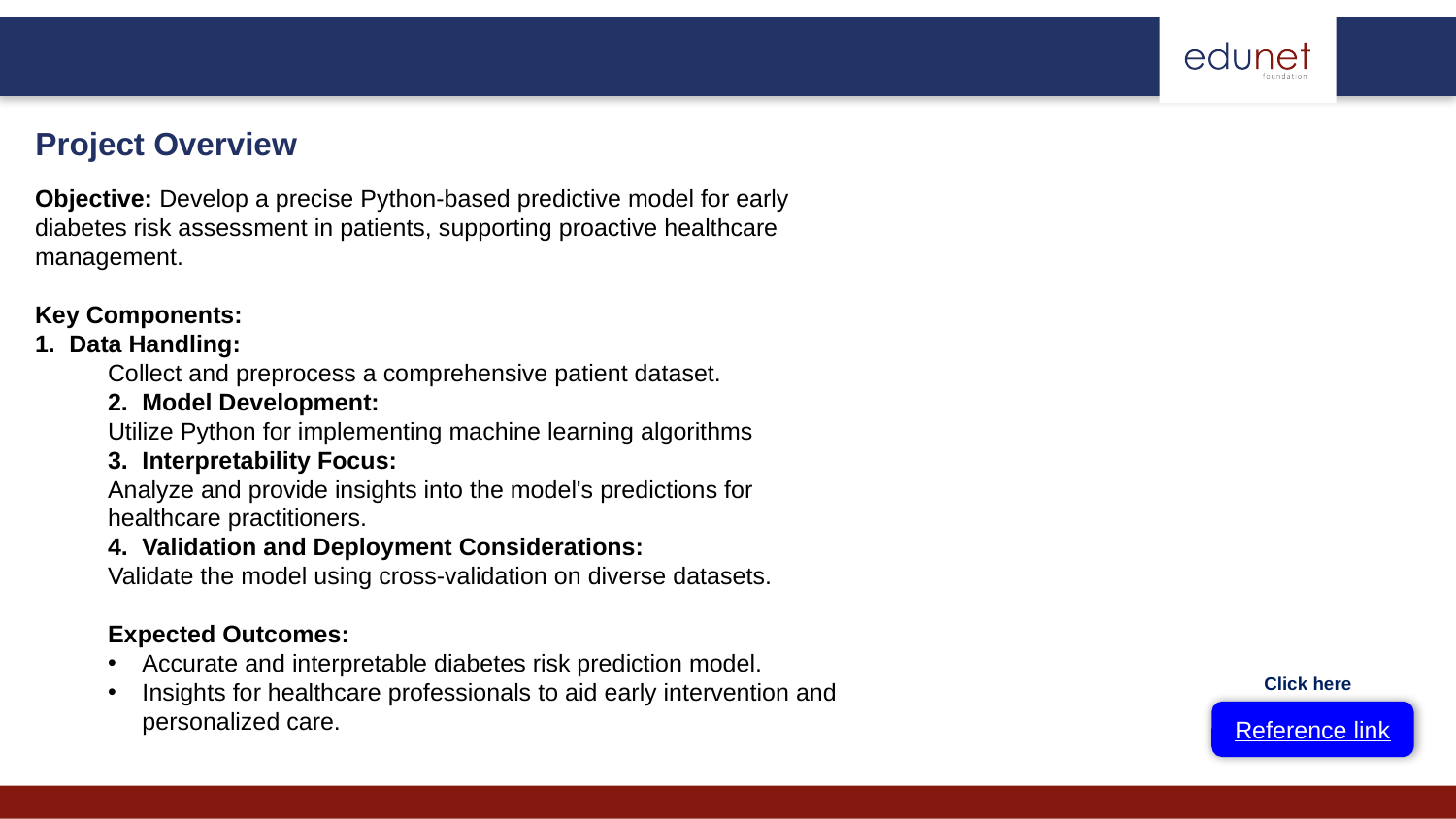

Project Overview
Objective: Develop a precise Python-based predictive model for early diabetes risk assessment in patients, supporting proactive healthcare management.

Key Components:
Data Handling:
Collect and preprocess a comprehensive patient dataset.
Model Development:
Utilize Python for implementing machine learning algorithms
Interpretability Focus:
Analyze and provide insights into the model's predictions for healthcare practitioners.
Validation and Deployment Considerations:
Validate the model using cross-validation on diverse datasets.

Expected Outcomes:
Accurate and interpretable diabetes risk prediction model.
Insights for healthcare professionals to aid early intervention and personalized care.

Click here
Reference link